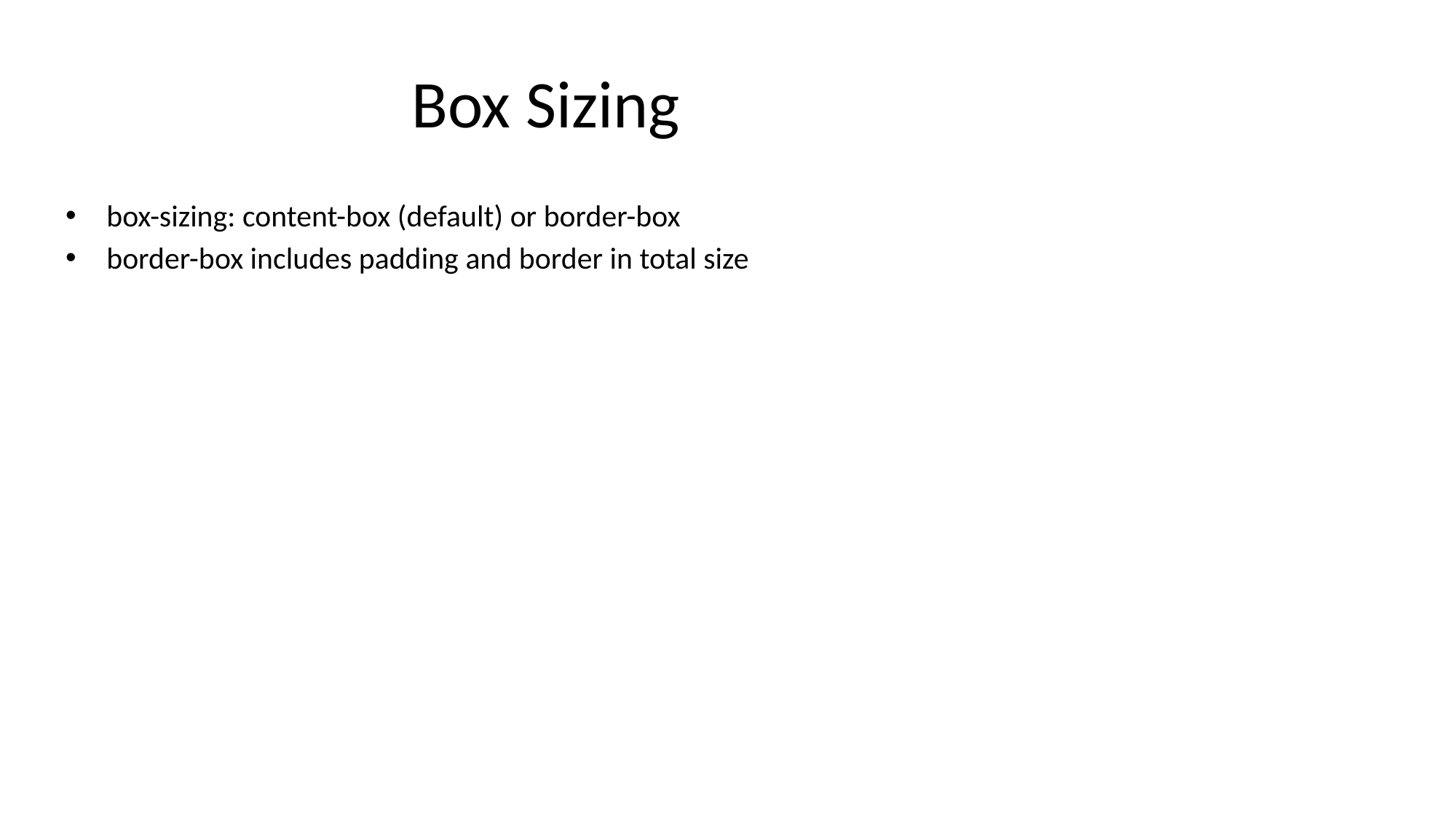

# Box Sizing
box-sizing: content-box (default) or border-box
border-box includes padding and border in total size